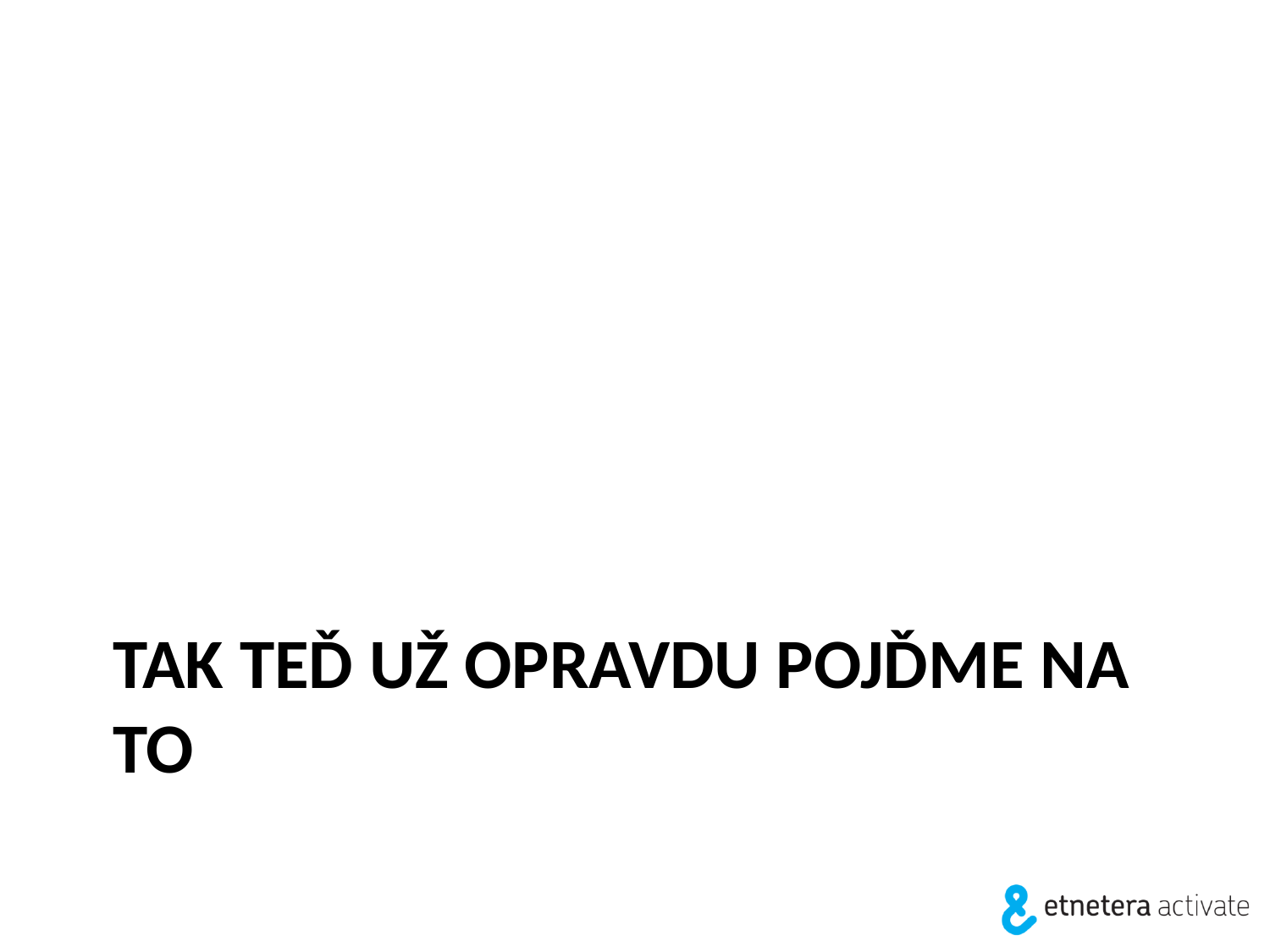

# Tak teď už opravdu poJďme na to